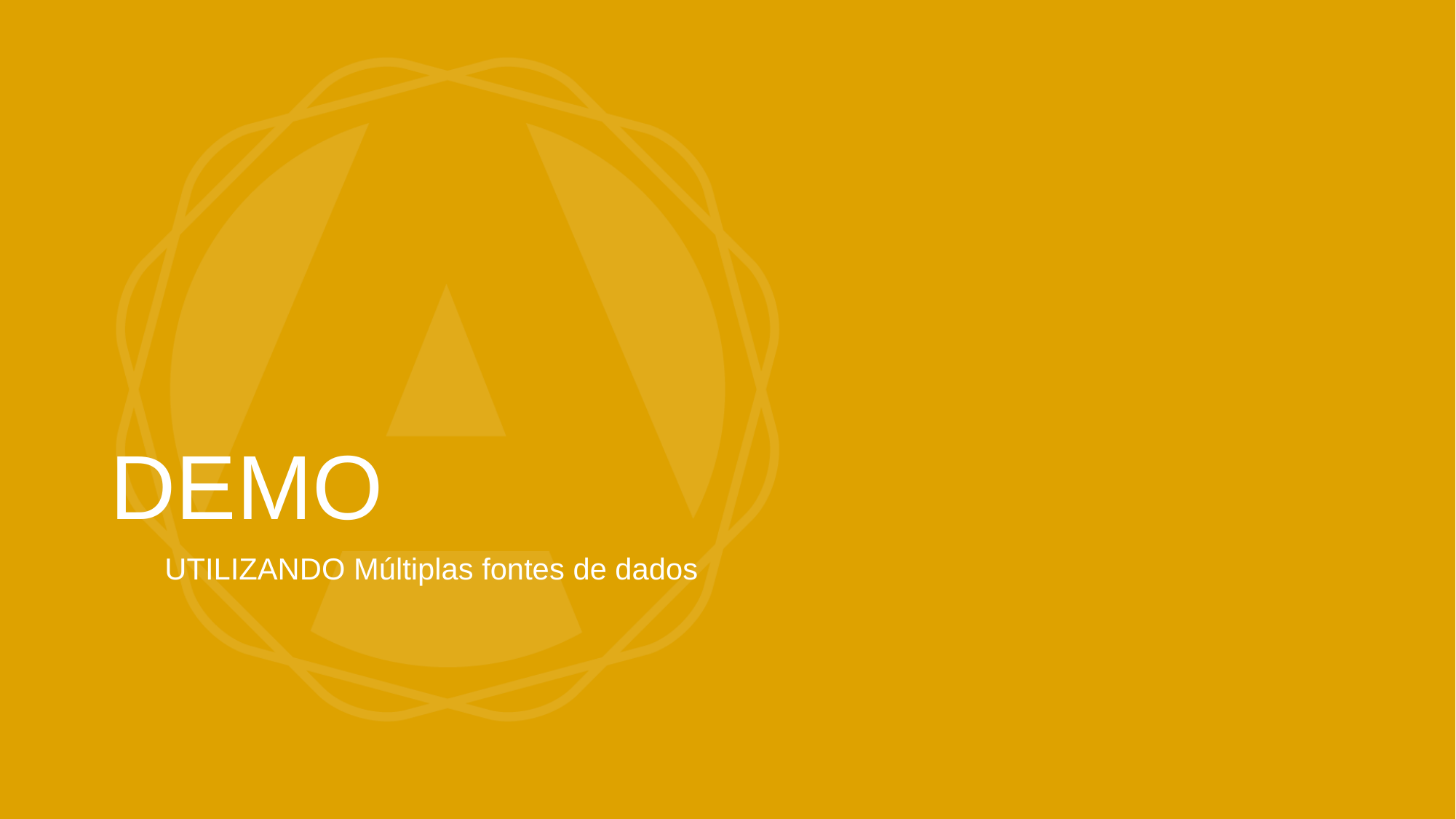

# DEMO
UTILIZANDO Múltiplas fontes de dados